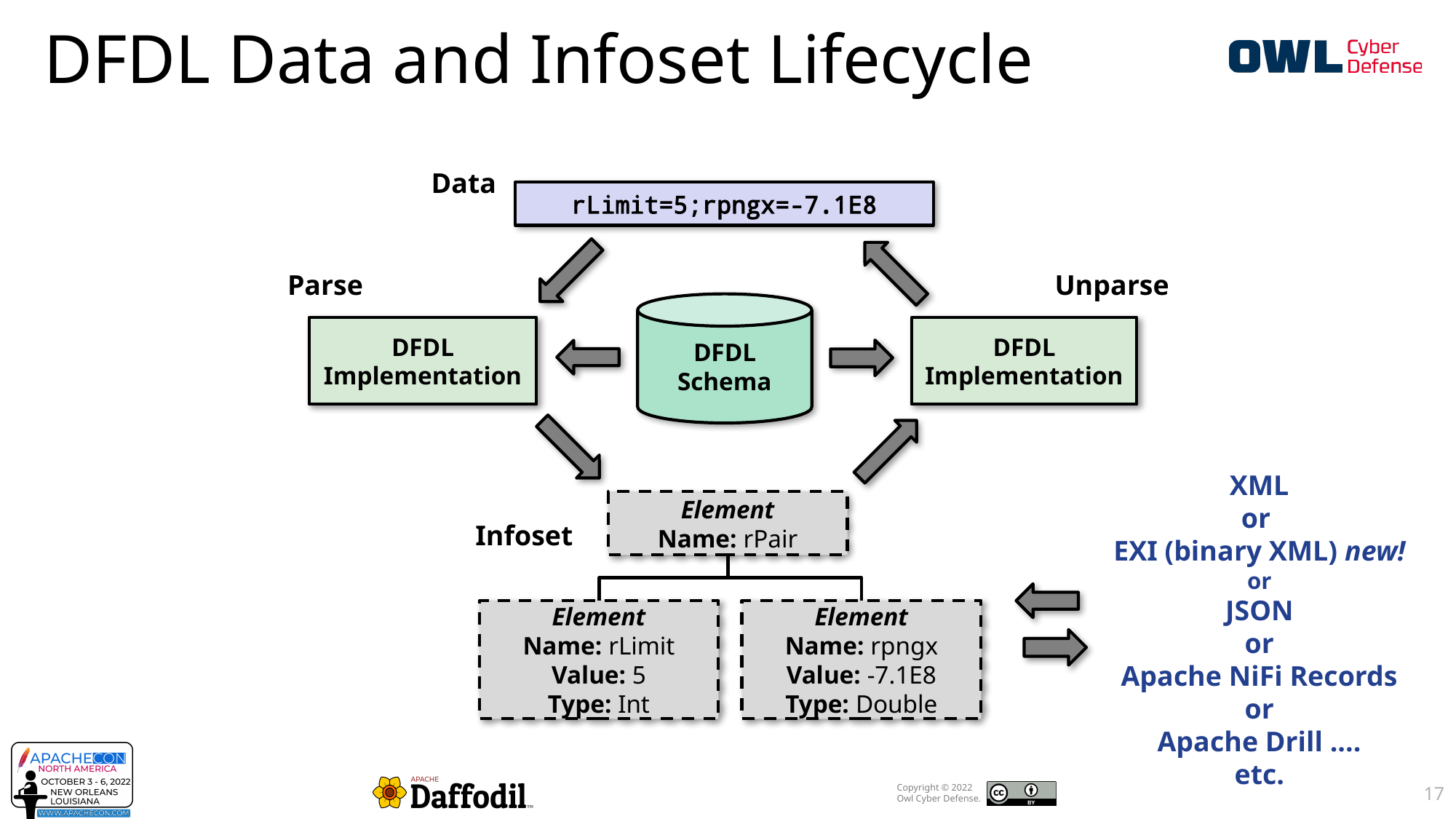

# DFDL Data and Infoset Lifecycle
Data
rLimit=5;rpngx=-7.1E8

Parse
Unparse
DFDL Schema
DFDL Implementation
DFDL Implementation

XML
or
EXI (binary XML) new!
or
JSON
or
Apache NiFi Records
or
Apache Drill ....
etc.

Element
Name: rPair

Infoset

Element
Name: rLimit
Value: 5
Type: Int
Element
Name: rpngx
Value: -7.1E8
Type: Double

17